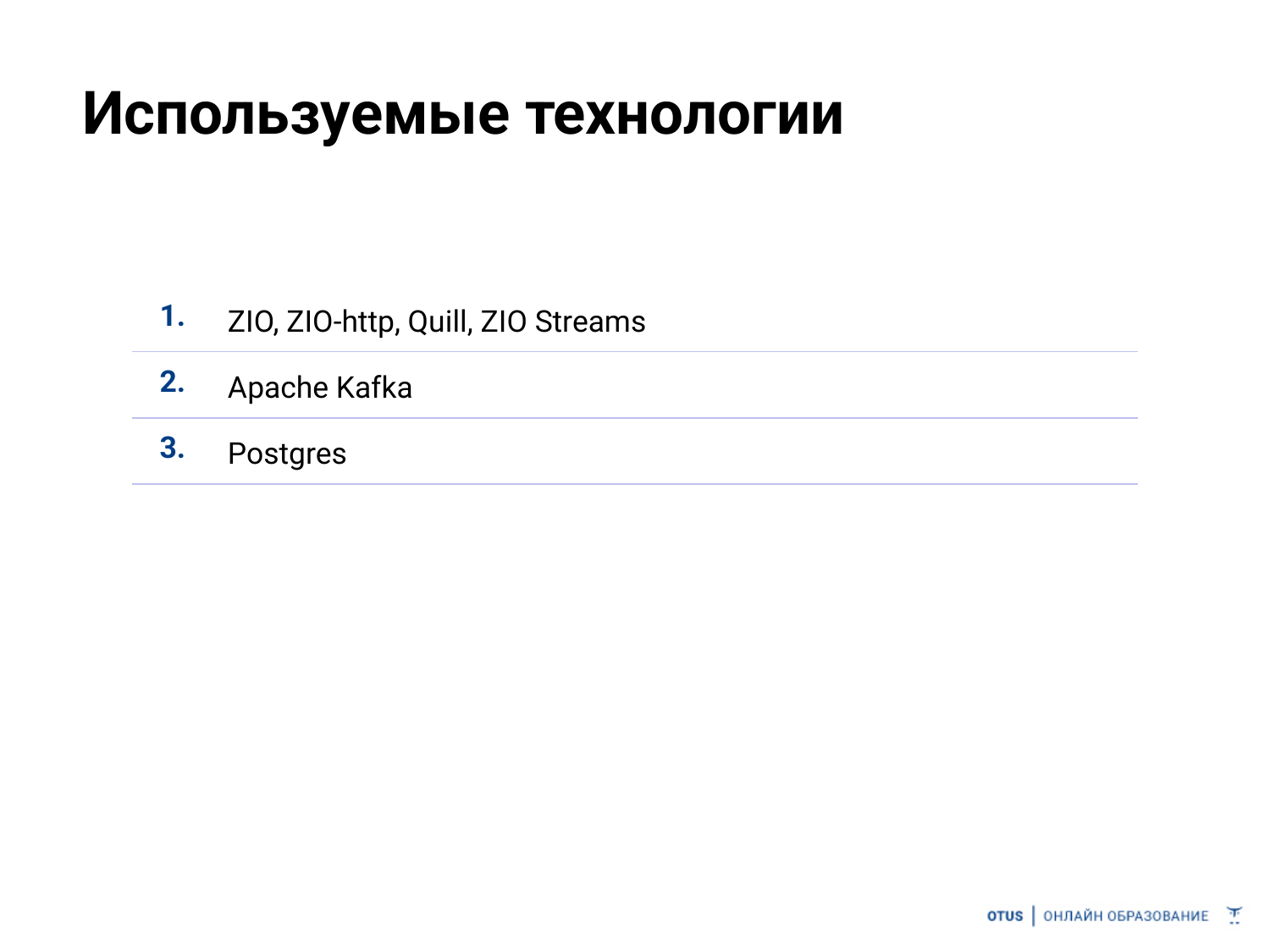

# Используемые технологии
| 1. | ZIO, ZIO-http, Quill, ZIO Streams |
| --- | --- |
| 2. | Apache Kafka |
| 3. | Postgres |